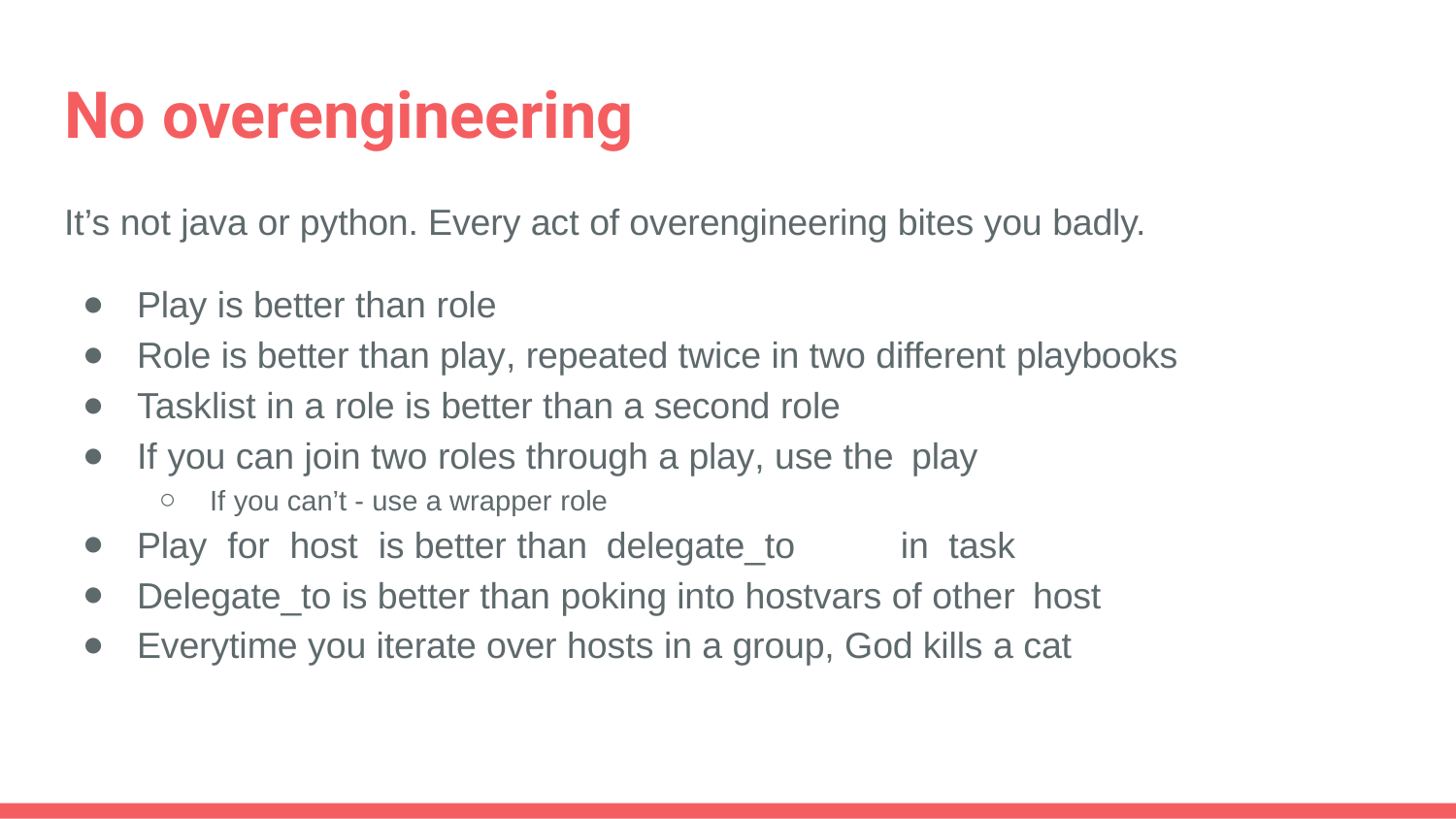

# No overengineering
It’s not java or python. Every act of overengineering bites you badly.

Play is better than role
Role is better than play, repeated twice in two different playbooks
Tasklist in a role is better than a second role
If you can join two roles through a play, use the play
If you can’t - use a wrapper role
Play  for  host  is better than delegate_to	in  task
Delegate_to is better than poking into hostvars of other host
Everytime you iterate over hosts in a group, God kills a cat